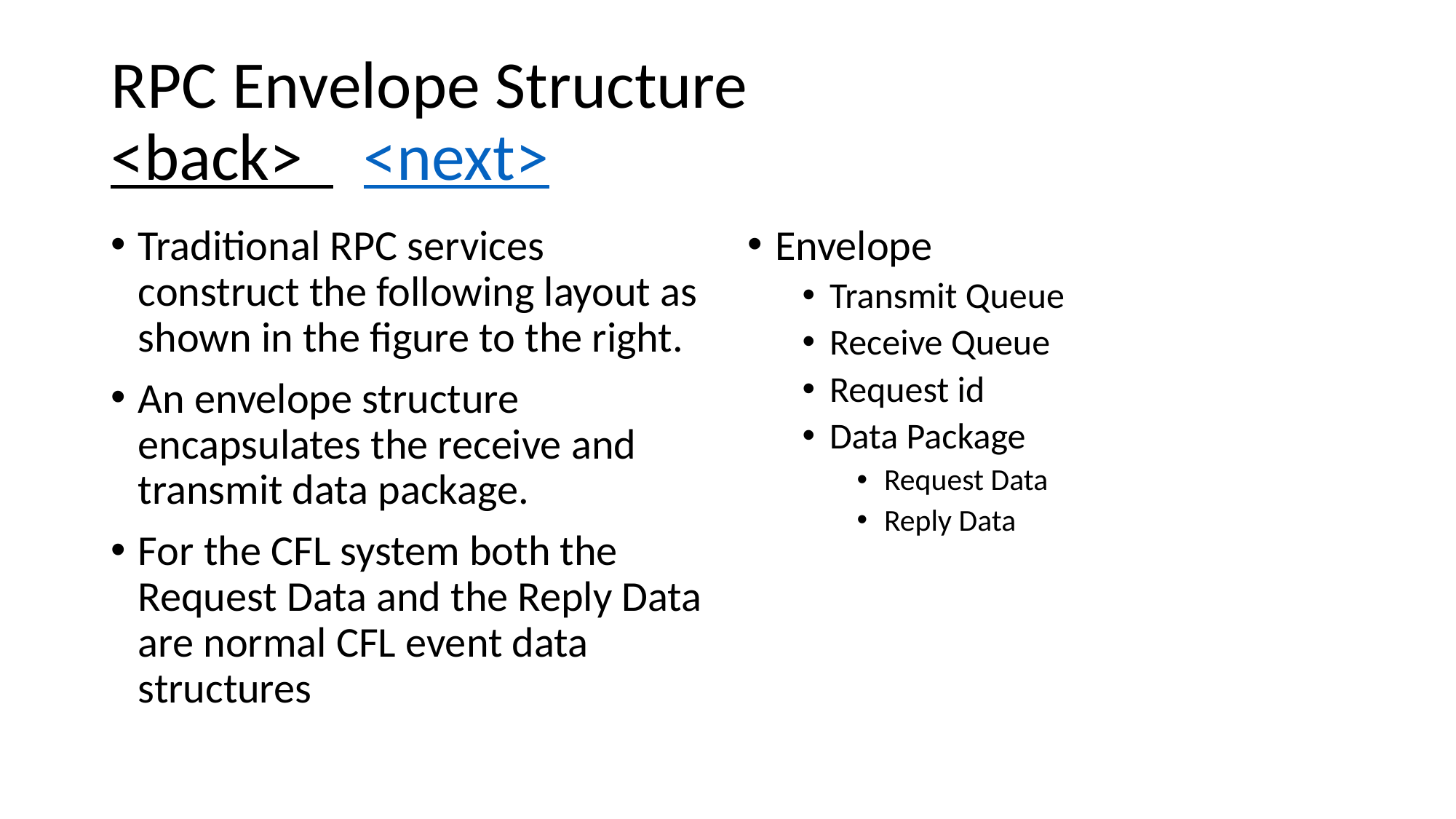

# RPC Envelope Structure <back>    <next>
Traditional RPC services construct the following layout as shown in the figure to the right.
An envelope structure encapsulates the receive and transmit data package.
For the CFL system both the Request Data and the Reply Data are normal CFL event data structures
Envelope
Transmit Queue
Receive Queue
Request id
Data Package
Request Data
Reply Data